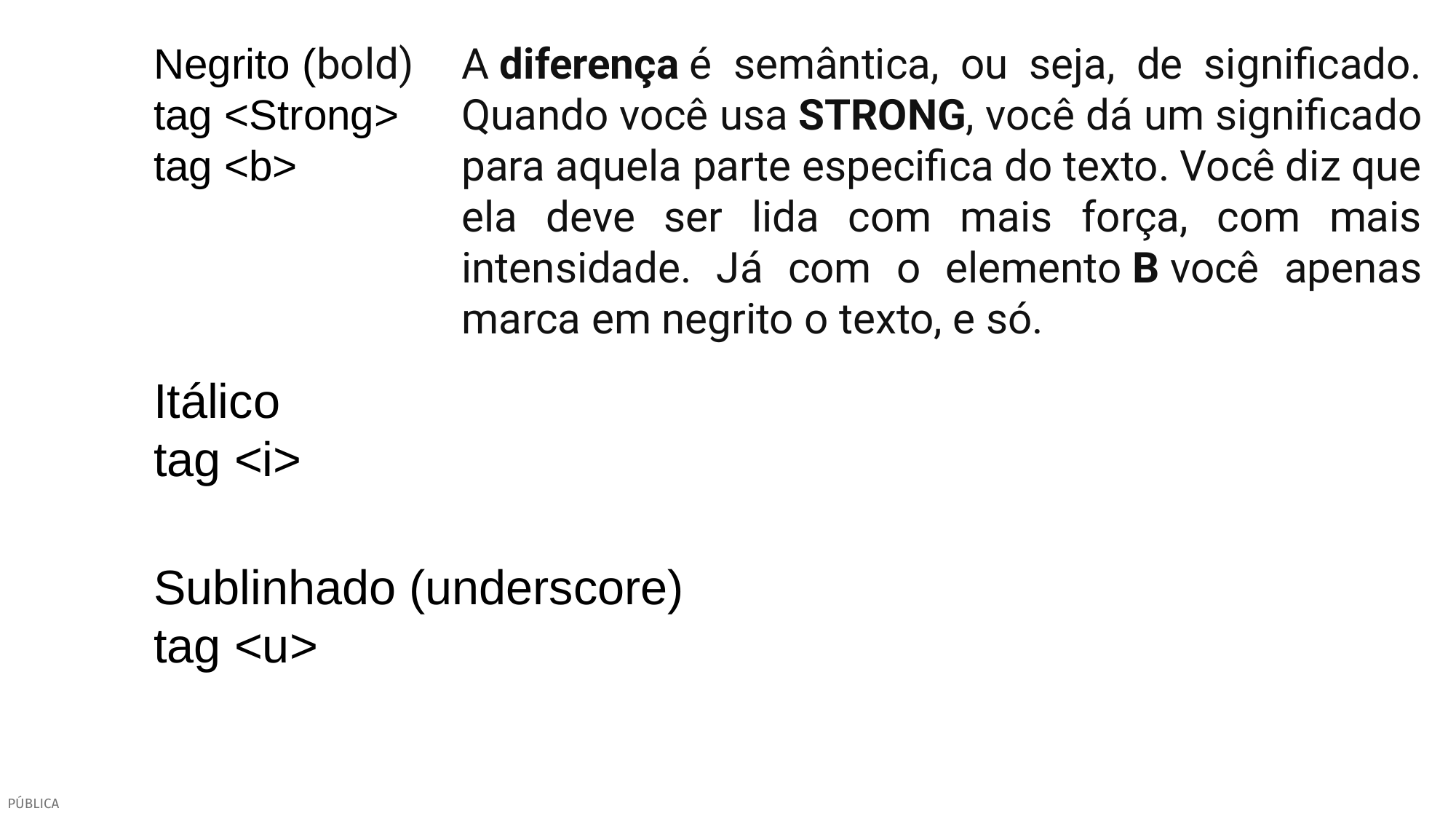

Negrito (bold)
tag <Strong>
tag <b>
A diferença é semântica, ou seja, de significado. Quando você usa STRONG, você dá um significado para aquela parte especifica do texto. Você diz que ela deve ser lida com mais força, com mais intensidade. Já com o elemento B você apenas marca em negrito o texto, e só.
Itálico
tag <i>
Sublinhado (underscore)
tag <u>